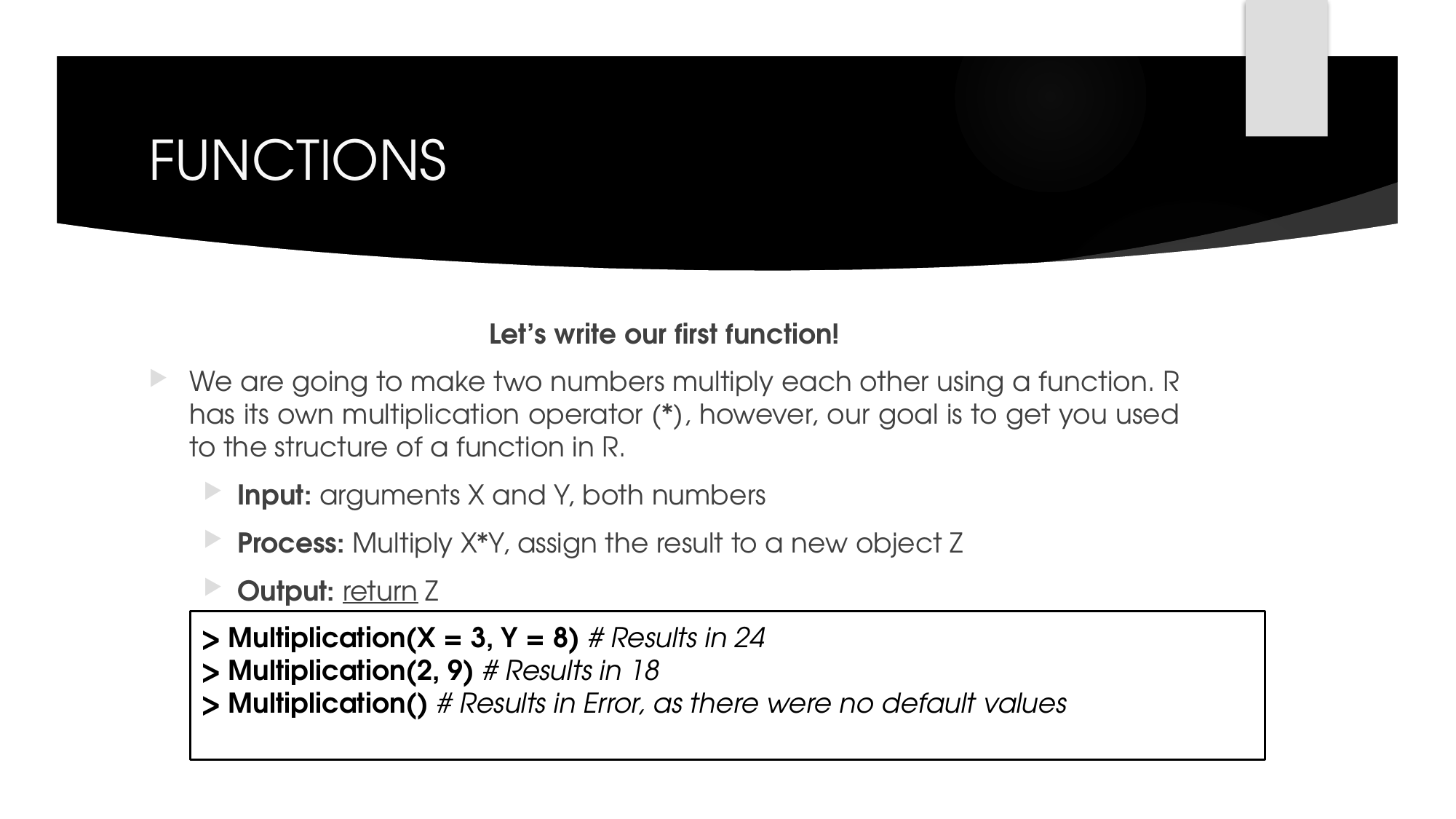

# FUNCTIONS
Let’s write our first function!
We are going to make two numbers multiply each other using a function. R has its own multiplication operator (*), however, our goal is to get you used to the structure of a function in R.
Input: arguments X and Y, both numbers
Process: Multiply X*Y, assign the result to a new object Z
Output: return Z
> Multiplication(X = 3, Y = 8) # Results in 24
> Multiplication(2, 9) # Results in 18
> Multiplication() # Results in Error, as there were no default values